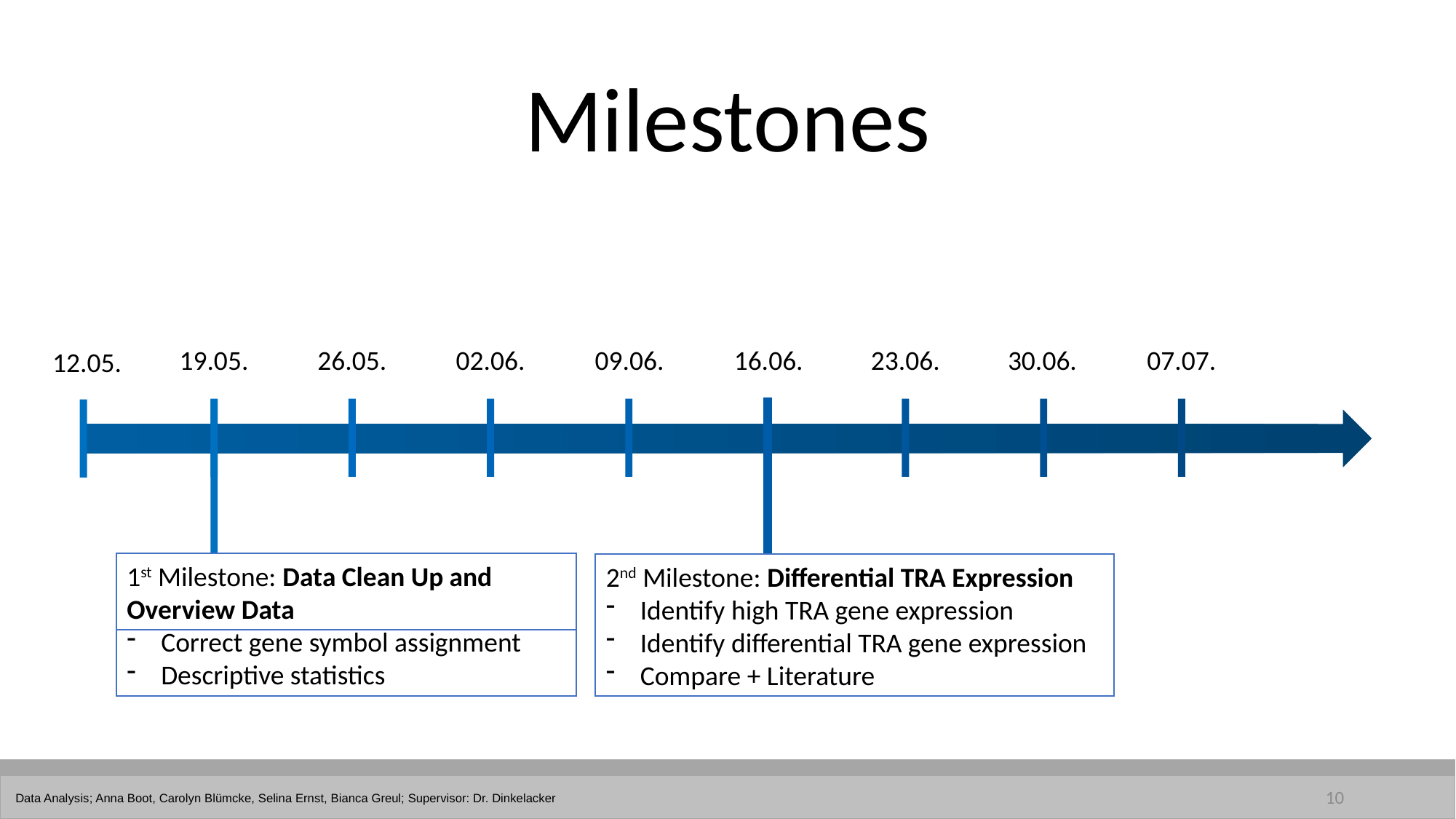

# Milestones
19.05.
26.05.
02.06.
09.06.
16.06.
23.06.
30.06.
07.07.
12.05.

1st Milestone: Data Clean Up and Overview Data
1st Milestone: Data Clean Up and Overview Data
Correct gene symbol assignment
Descriptive statistics
2nd Milestone: Differential TRA Expression
Identify high TRA gene expression
Identify differential TRA gene expression
Compare + Literature

10

Data Analysis; Anna Boot, Carolyn Blümcke, Selina Ernst, Bianca Greul; Supervisor: Dr. Dinkelacker